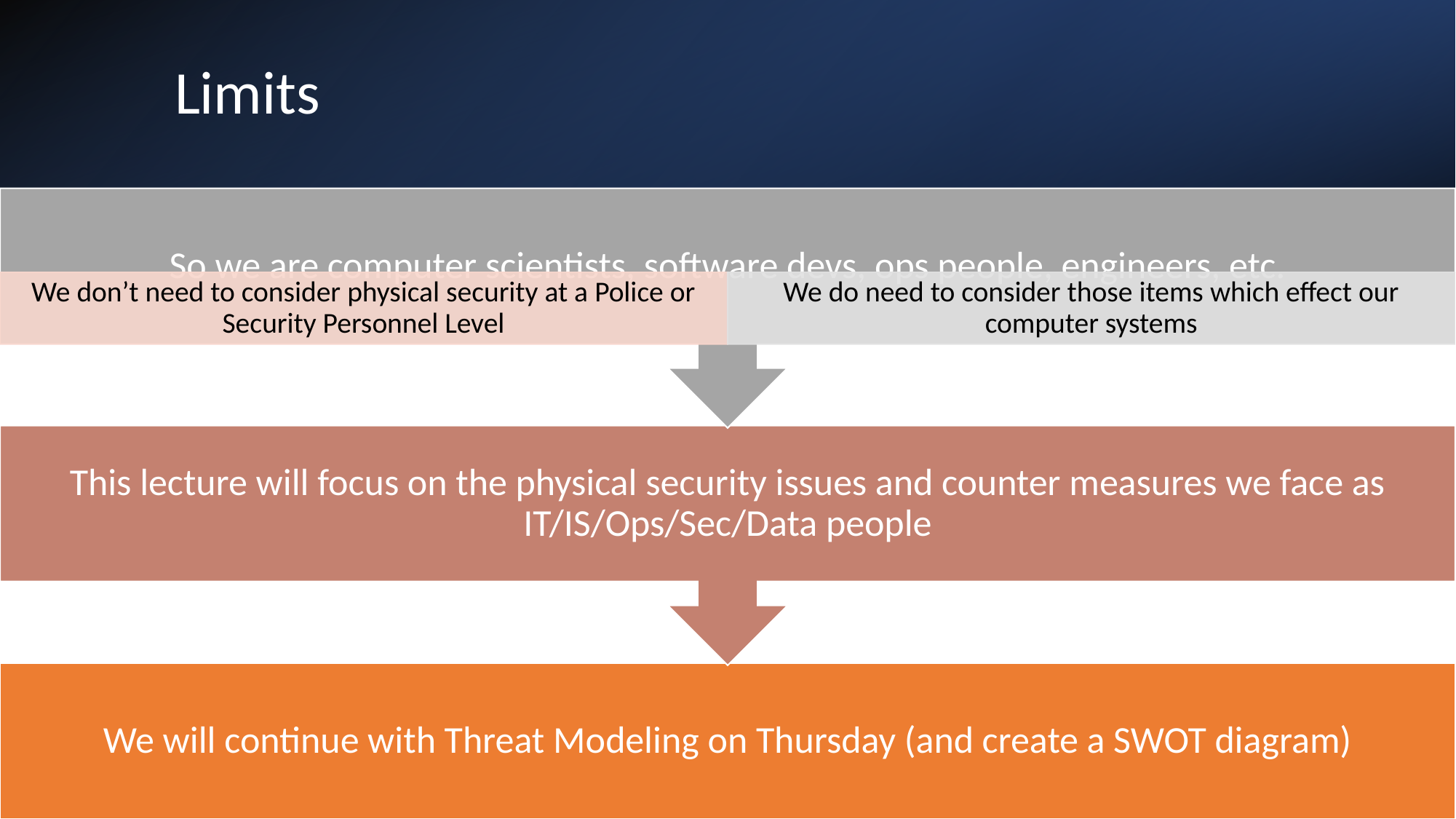

# Limits
We will continue with Threat Modeling on Thursday (and create a SWOT diagram)
This lecture will focus on the physical security issues and counter measures we face as IT/IS/Ops/Sec/Data people
So we are computer scientists, software devs, ops people, engineers, etc.
We don’t need to consider physical security at a Police or Security Personnel Level
We do need to consider those items which effect our computer systems